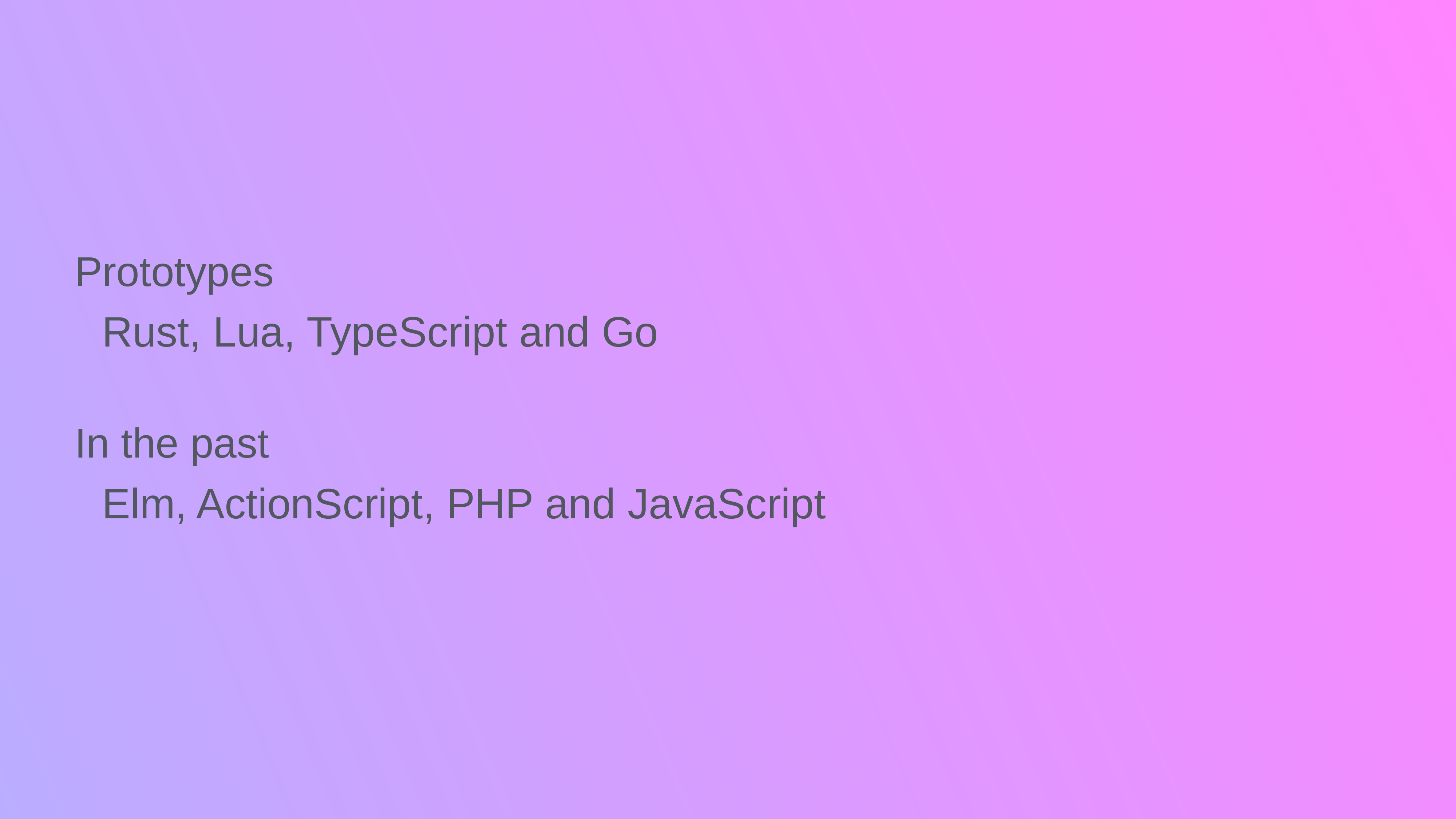

Prototypes
Rust, Lua, TypeScript and Go

In the past
Elm, ActionScript, PHP and JavaScript